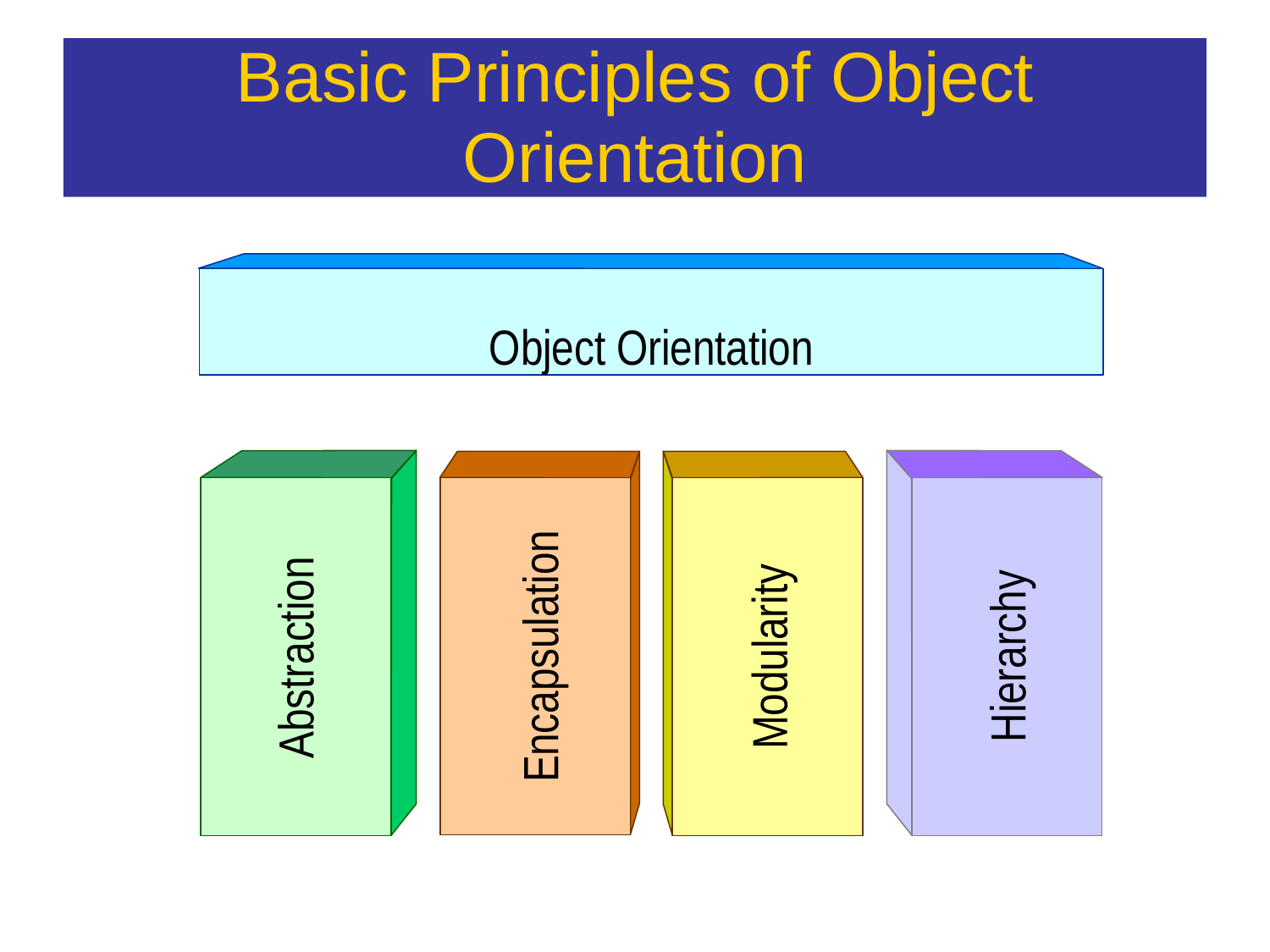

Basic Principles of Object
Orientation

Object Orientation

Abstraction

Encapsulation

Modularity

Hierarchy